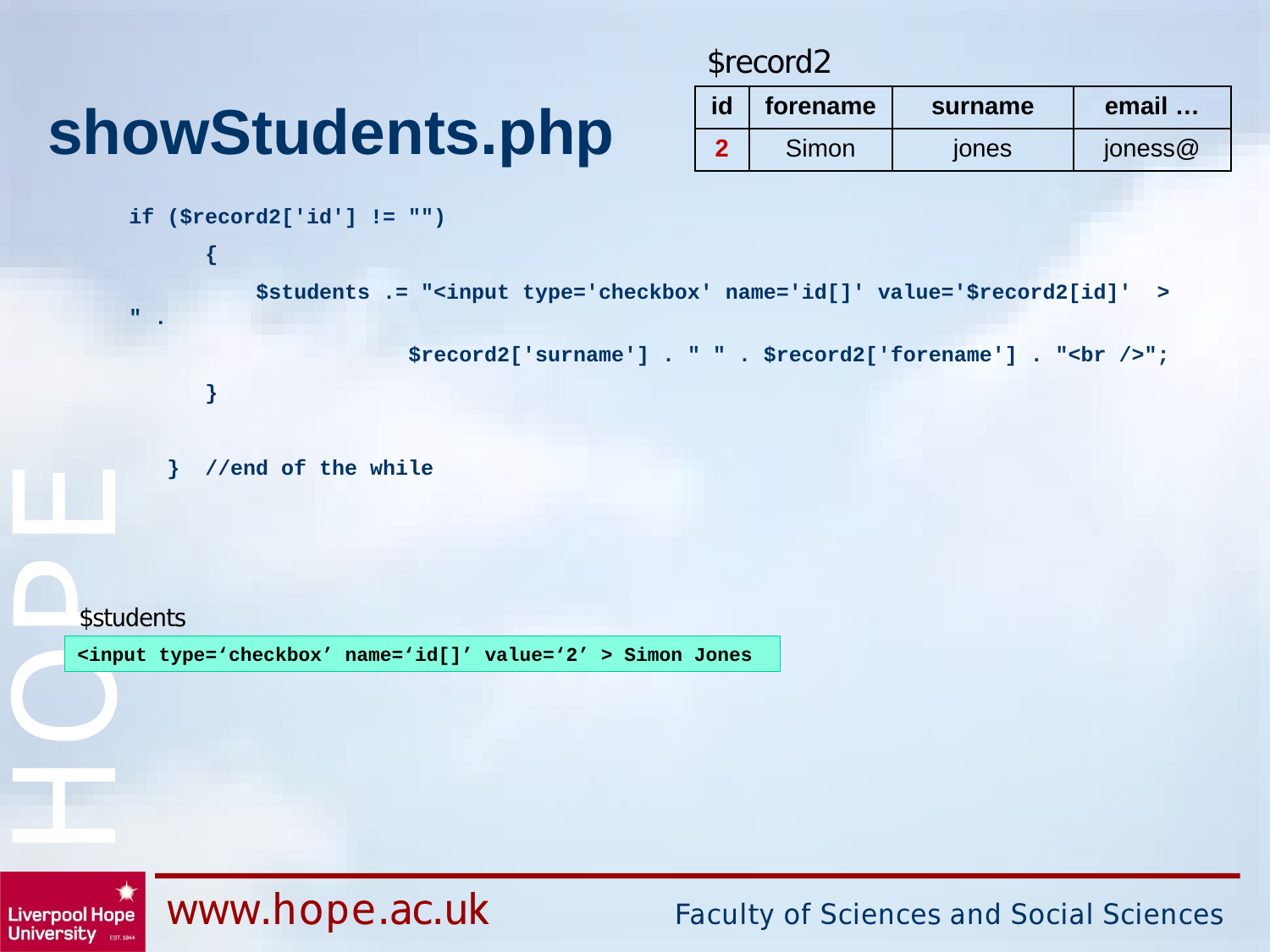

$record2
# showStudents.php
| id | forename | surname | email … |
| --- | --- | --- | --- |
| 2 | Simon | jones | joness@ |
if ($record2['id'] != "")
      {
	$students .= "<input type='checkbox' name='id[]' value='$record2[id]'  > " .
                      $record2['surname'] . " " . $record2['forename'] . "<br />";
      }

   }  //end of the while
$result
$students
<input type=‘checkbox’ name=‘id[]’ value=‘2’ > Simon Jones